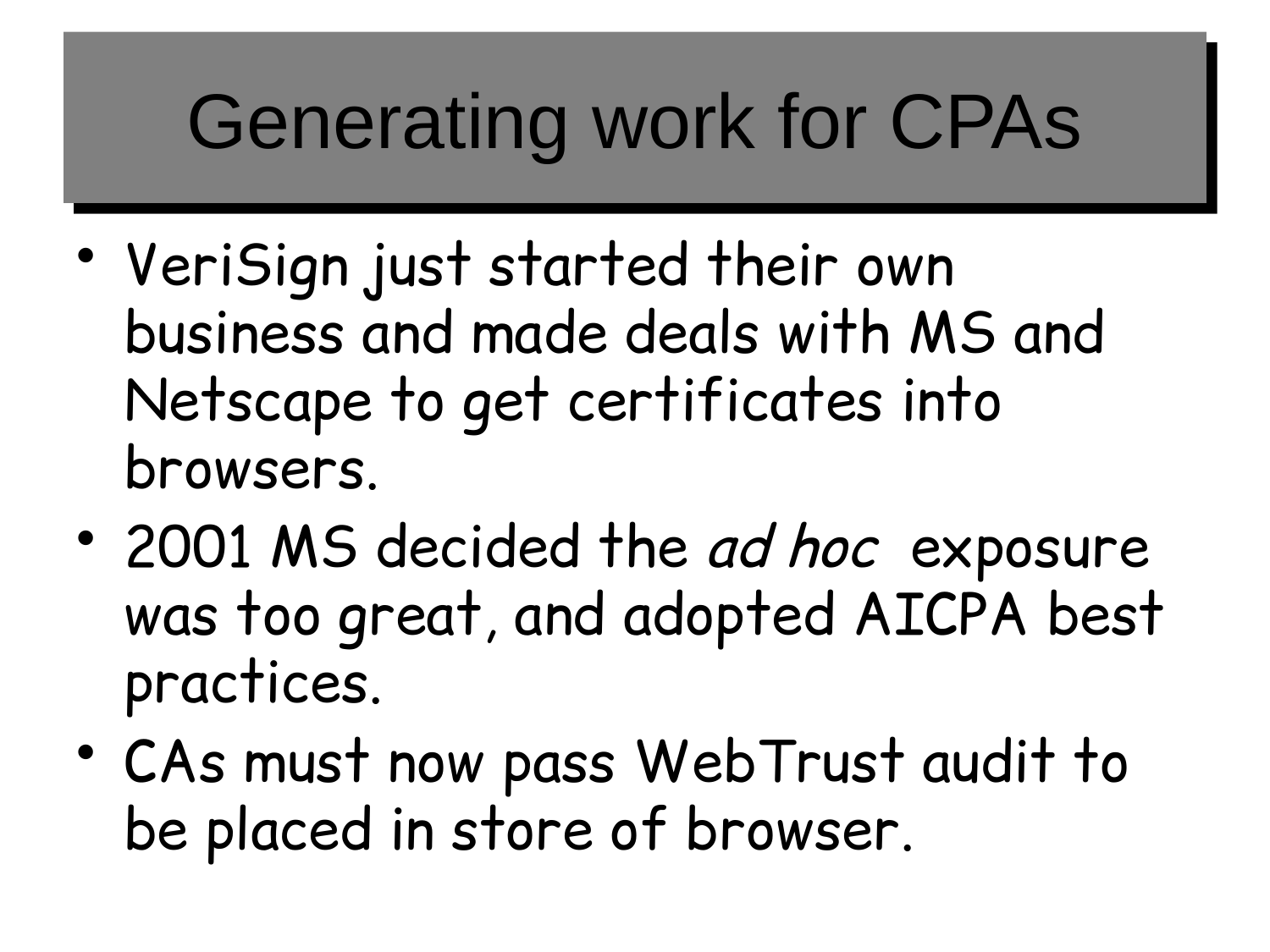

# Generating work for CPAs
VeriSign just started their own business and made deals with MS and Netscape to get certificates into browsers.
2001 MS decided the ad hoc  exposure was too great, and adopted AICPA best practices.
CAs must now pass WebTrust audit to be placed in store of browser.